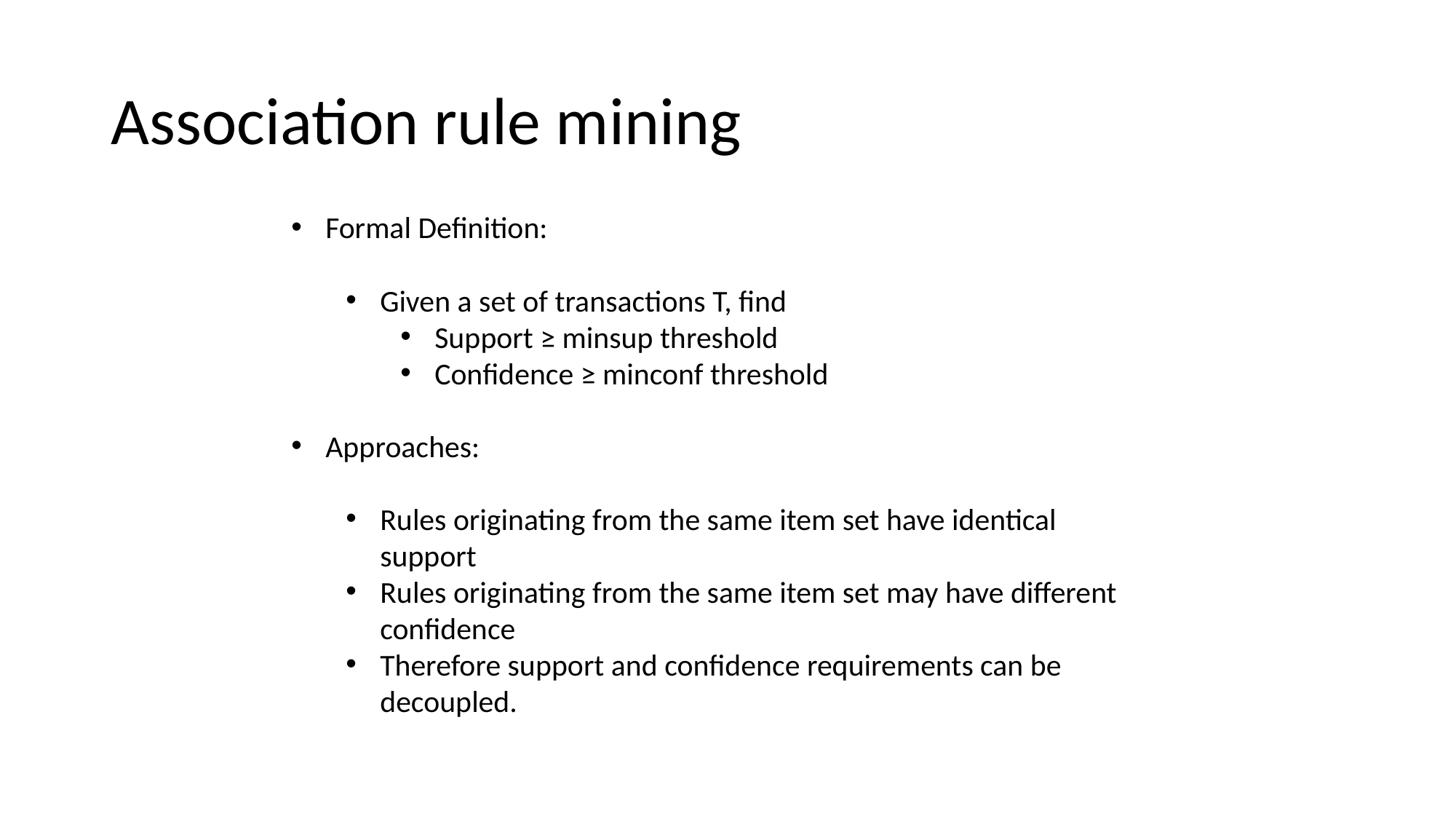

# Association rule mining
Formal Definition:

Given a set of transactions T, find
Support ≥ minsup threshold
Confidence ≥ minconf threshold

Approaches:

Rules originating from the same item set have identical support
Rules originating from the same item set may have different confidence
Therefore support and confidence requirements can be decoupled.